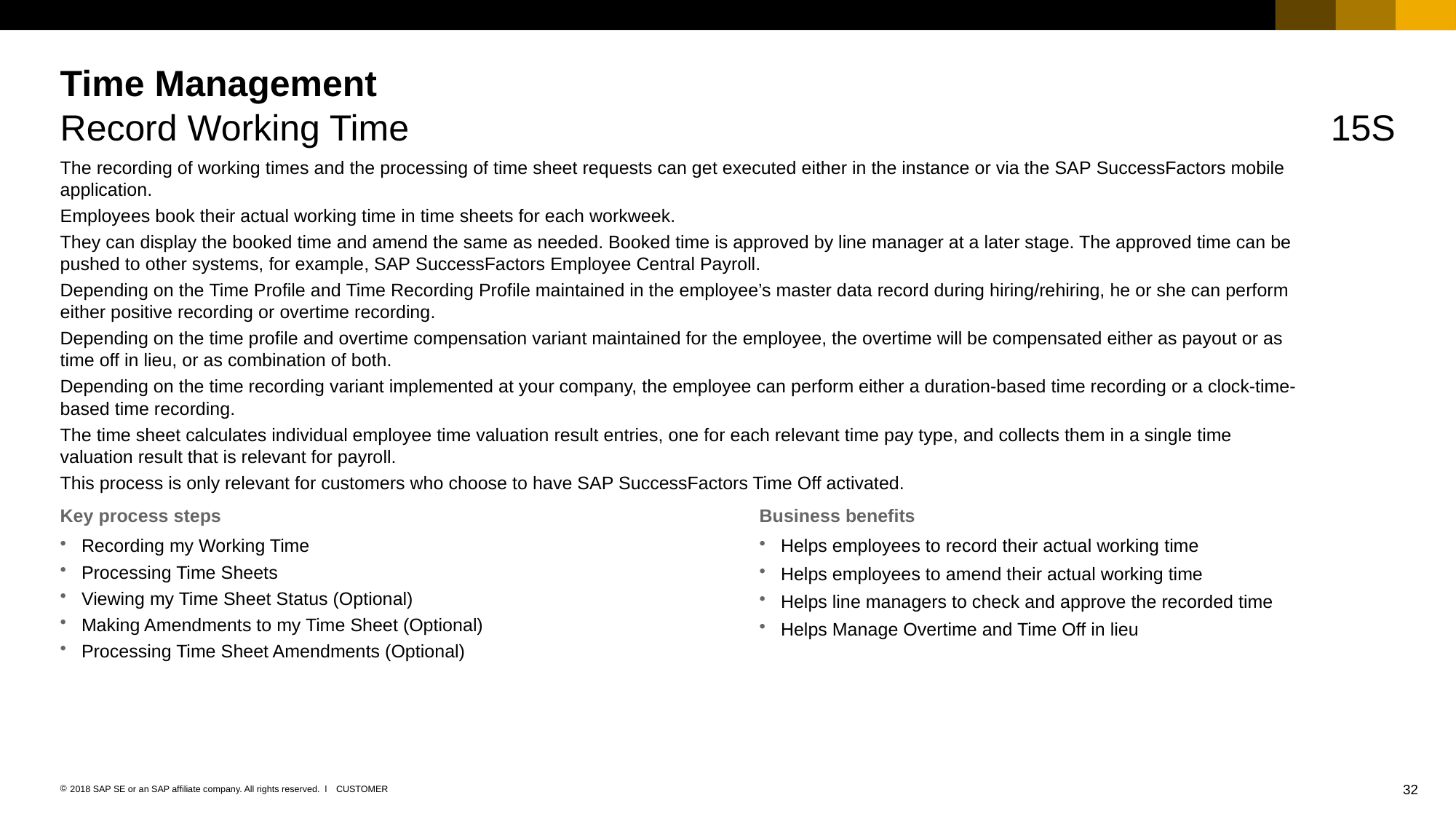

# Time Management
Record Working Time
15S
The recording of working times and the processing of time sheet requests can get executed either in the instance or via the SAP SuccessFactors mobile application.
Employees book their actual working time in time sheets for each workweek.
They can display the booked time and amend the same as needed. Booked time is approved by line manager at a later stage. The approved time can be pushed to other systems, for example, SAP SuccessFactors Employee Central Payroll.
Depending on the Time Profile and Time Recording Profile maintained in the employee’s master data record during hiring/rehiring, he or she can perform either positive recording or overtime recording.
Depending on the time profile and overtime compensation variant maintained for the employee, the overtime will be compensated either as payout or as time off in lieu, or as combination of both.
Depending on the time recording variant implemented at your company, the employee can perform either a duration-based time recording or a clock-time-based time recording.
The time sheet calculates individual employee time valuation result entries, one for each relevant time pay type, and collects them in a single time valuation result that is relevant for payroll.
This process is only relevant for customers who choose to have SAP SuccessFactors Time Off activated.
Key process steps
Business benefits
Recording my Working Time
Processing Time Sheets
Viewing my Time Sheet Status (Optional)
Making Amendments to my Time Sheet (Optional)
Processing Time Sheet Amendments (Optional)
Helps employees to record their actual working time
Helps employees to amend their actual working time
Helps line managers to check and approve the recorded time
Helps Manage Overtime and Time Off in lieu